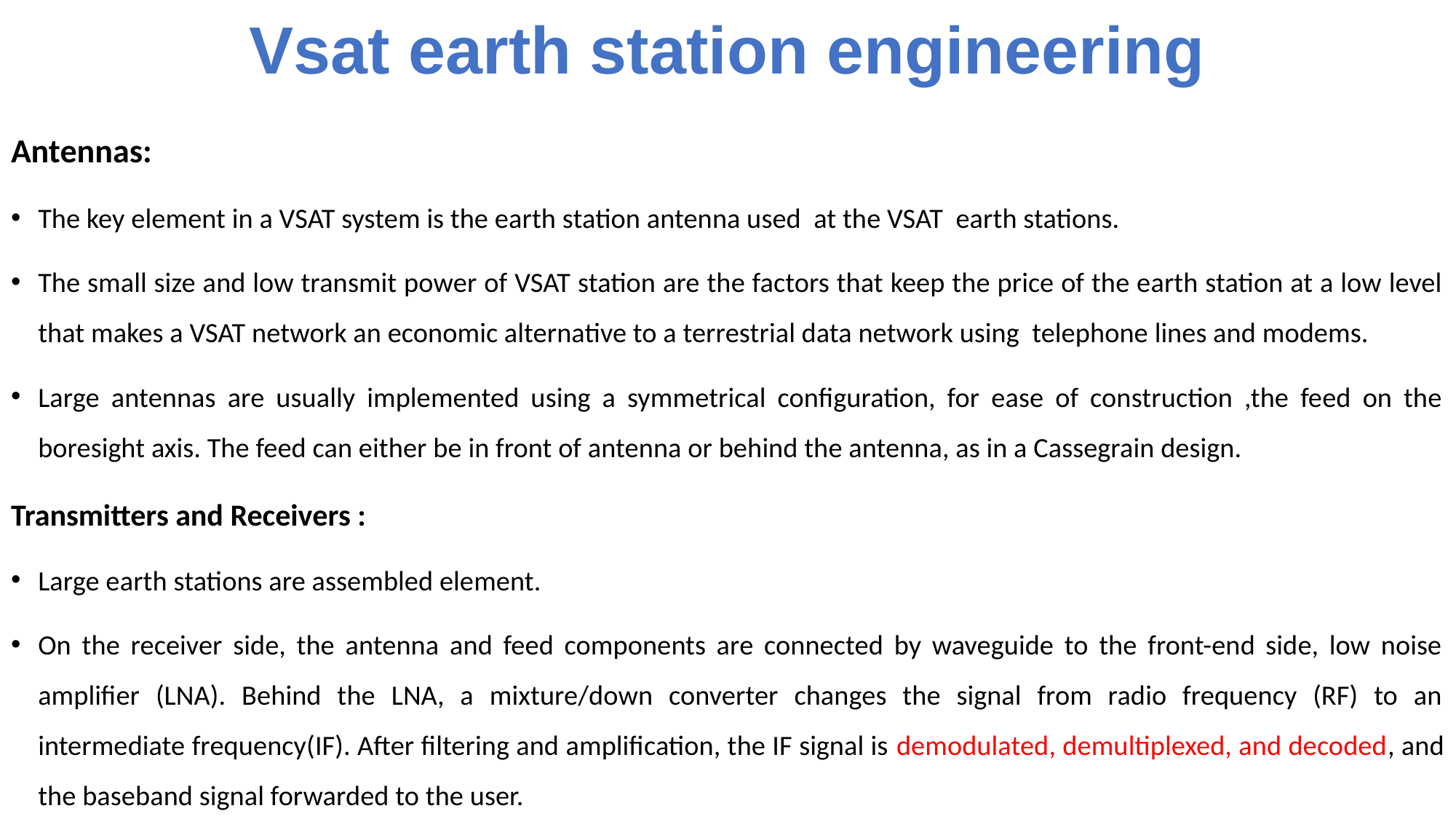

# Vsat earth station engineering
Antennas:
The key element in a VSAT system is the earth station antenna used  at the VSAT  earth stations.
The small size and low transmit power of VSAT station are the factors that keep the price of the earth station at a low level that makes a VSAT network an economic alternative to a terrestrial data network using  telephone lines and modems.
Large antennas are usually implemented using a symmetrical configuration, for ease of construction ,the feed on the boresight axis. The feed can either be in front of antenna or behind the antenna, as in a Cassegrain design.
Transmitters and Receivers :
Large earth stations are assembled element.
On the receiver side, the antenna and feed components are connected by waveguide to the front-end side, low noise amplifier (LNA). Behind the LNA, a mixture/down converter changes the signal from radio frequency (RF) to an intermediate frequency(IF). After filtering and amplification, the IF signal is demodulated, demultiplexed, and decoded, and the baseband signal forwarded to the user.